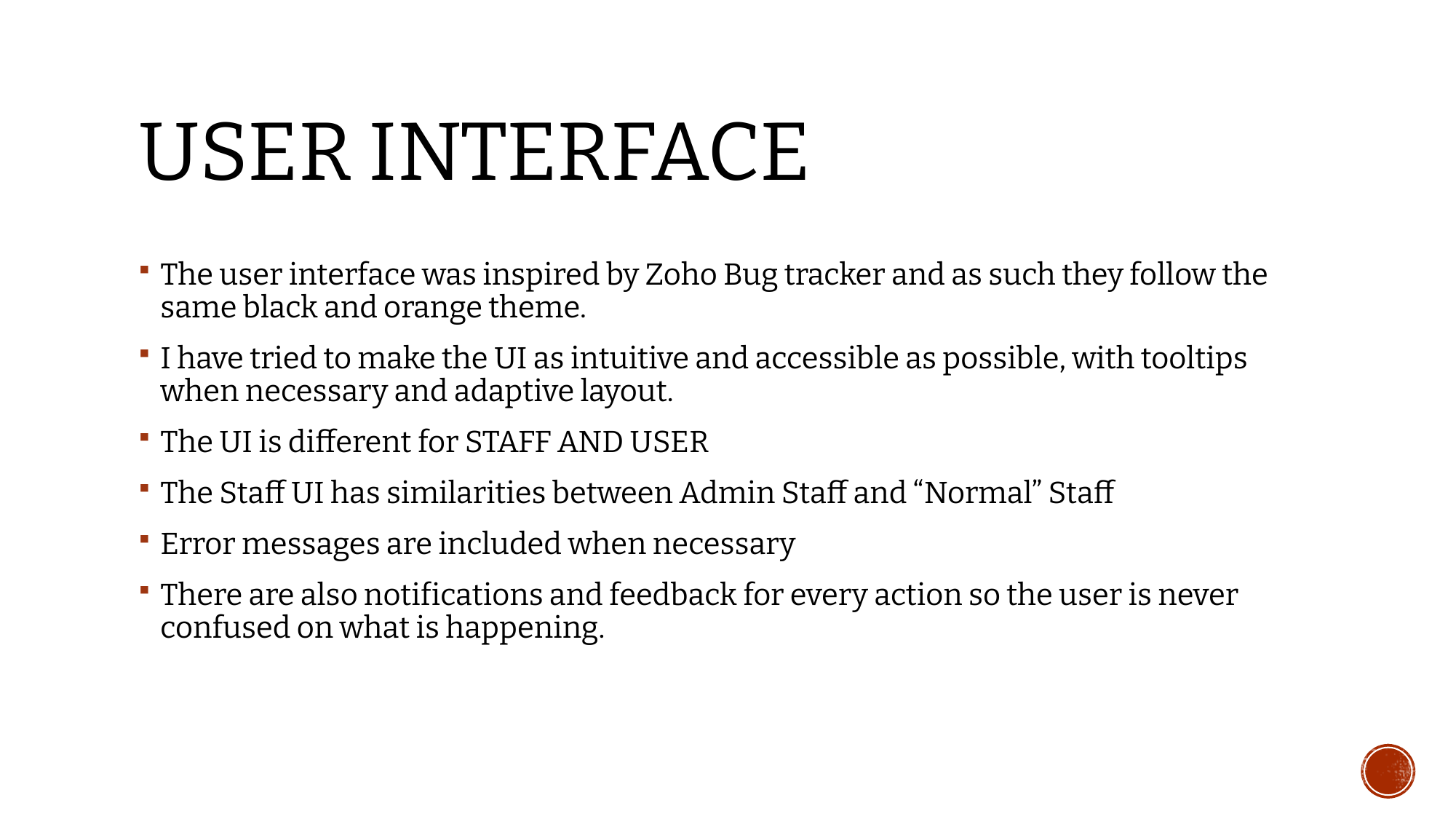

# USER INTERFACE
The user interface was inspired by Zoho Bug tracker and as such they follow the same black and orange theme.
I have tried to make the UI as intuitive and accessible as possible, with tooltips when necessary and adaptive layout.
The UI is different for STAFF AND USER
The Staff UI has similarities between Admin Staff and “Normal” Staff
Error messages are included when necessary
There are also notifications and feedback for every action so the user is never confused on what is happening.